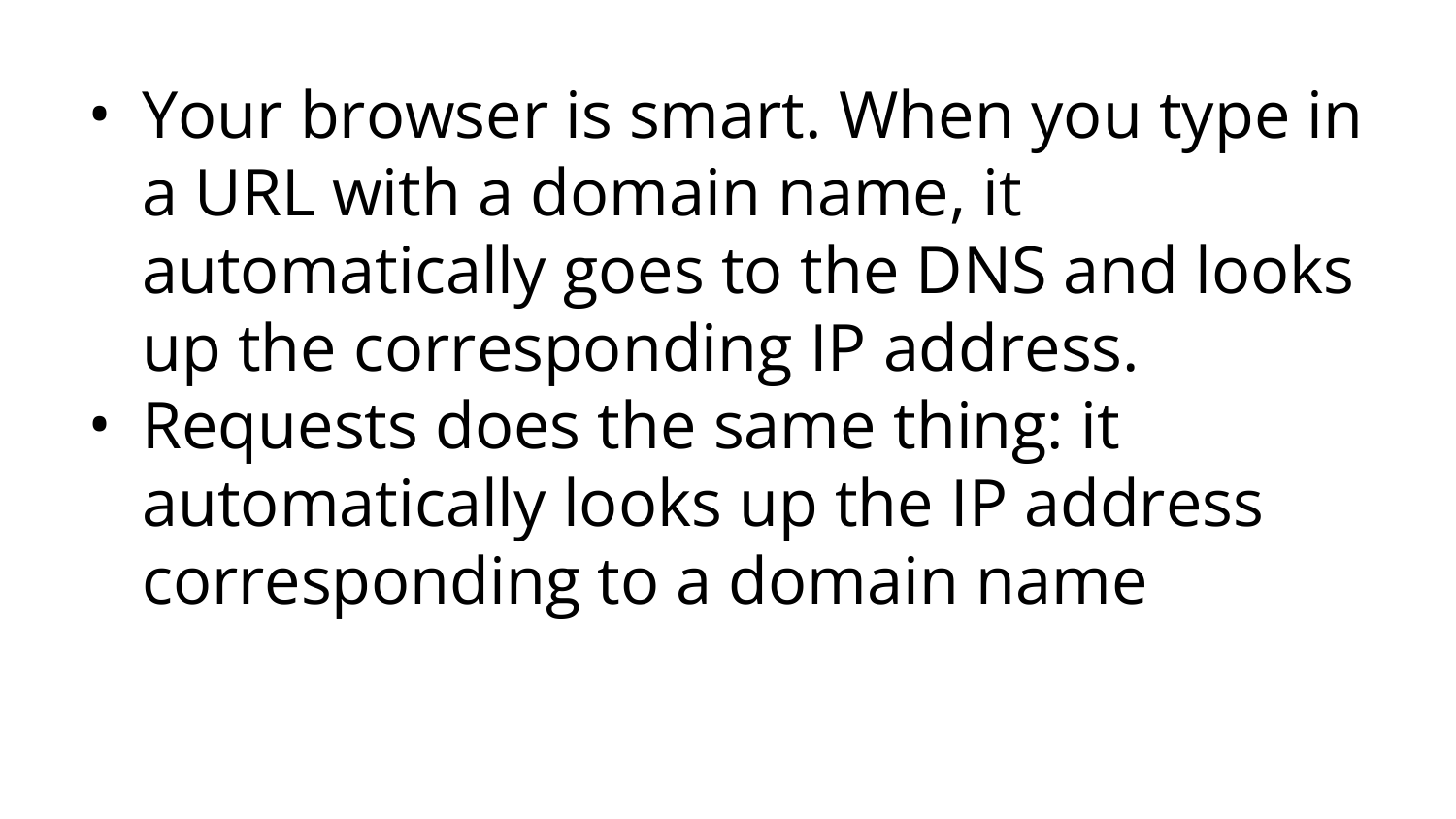

Your browser is smart. When you type in a URL with a domain name, it automatically goes to the DNS and looks up the corresponding IP address.
Requests does the same thing: it automatically looks up the IP address corresponding to a domain name